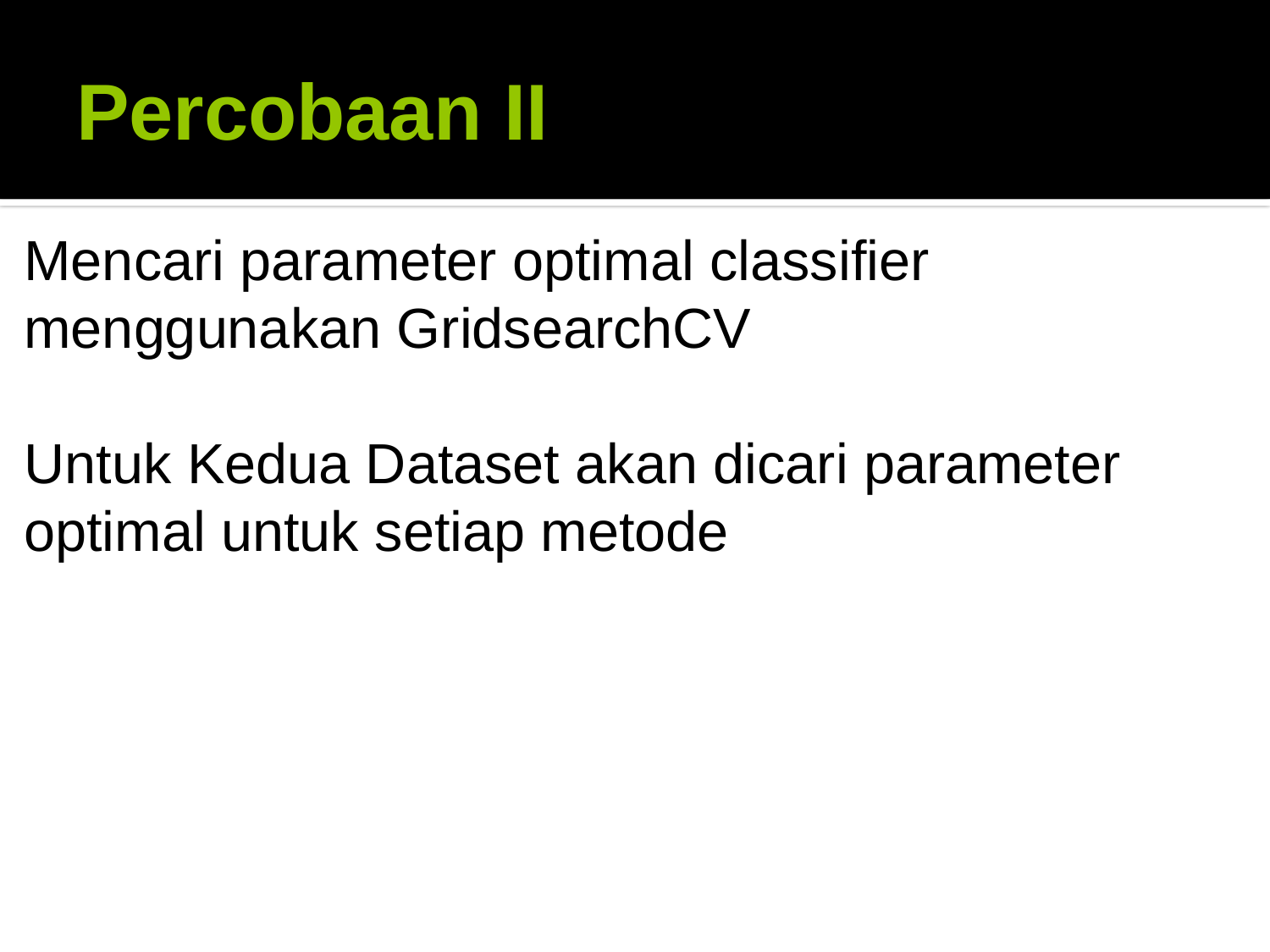

# Percobaan II
Mencari parameter optimal classifier menggunakan GridsearchCV

Untuk Kedua Dataset akan dicari parameter optimal untuk setiap metode